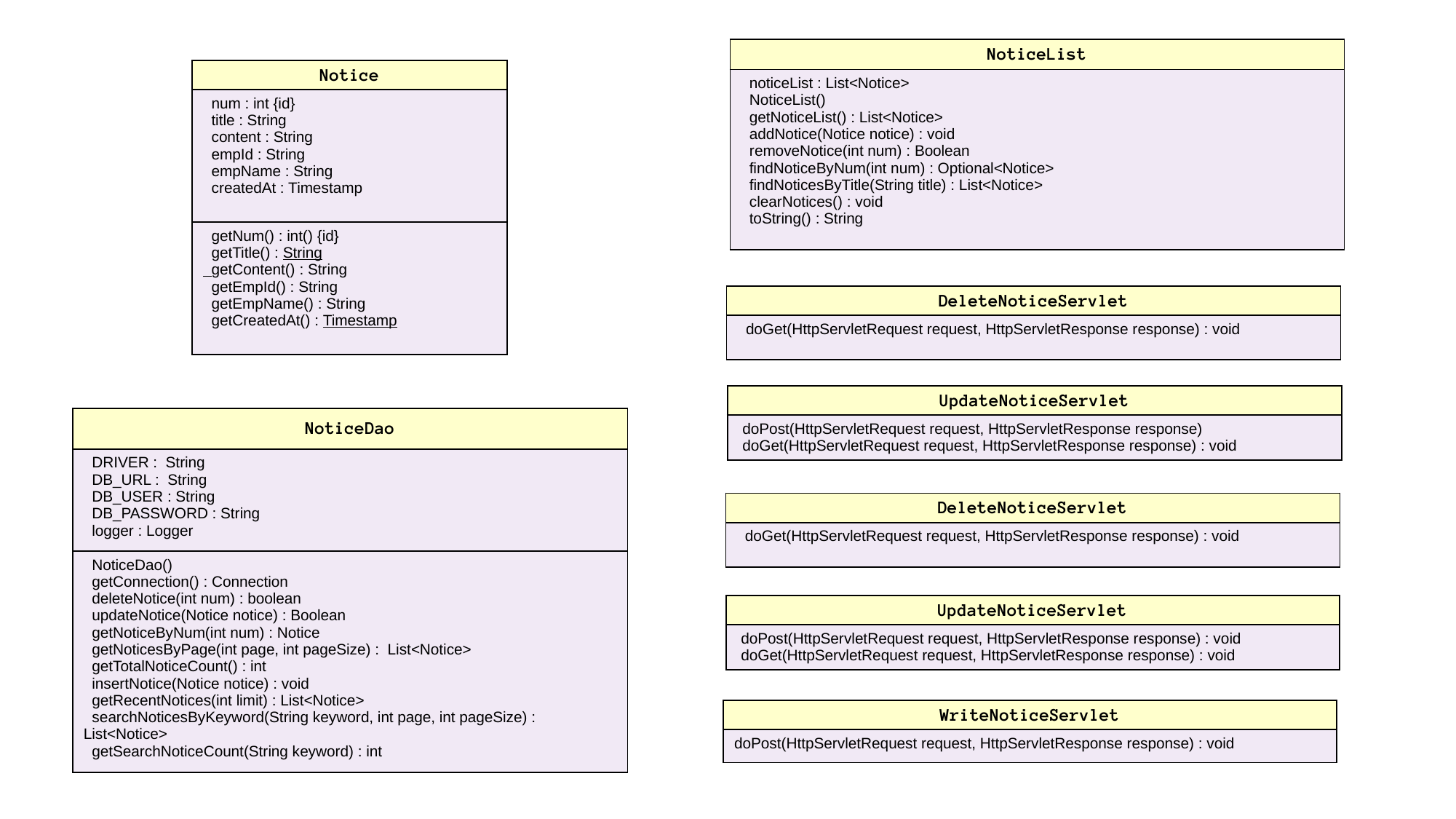

| NoticeList |
| --- |
| noticeList : List<Notice> NoticeList() getNoticeList() : List<Notice> addNotice(Notice notice) : void removeNotice(int num) : Boolean findNoticeByNum(int num) : Optional<Notice> findNoticesByTitle(String title) : List<Notice> clearNotices() : void toString() : String |
| Notice |
| --- |
| num : int {id} title : String content : String empId : String empName : String createdAt : Timestamp |
| getNum() : int() {id} getTitle() : String getContent() : String getEmpId() : String getEmpName() : String getCreatedAt() : Timestamp |
| DeleteNoticeServlet |
| --- |
| doGet(HttpServletRequest request, HttpServletResponse response) : void |
| UpdateNoticeServlet |
| --- |
| doPost(HttpServletRequest request, HttpServletResponse response) doGet(HttpServletRequest request, HttpServletResponse response) : void |
| NoticeDao |
| --- |
| DRIVER : String DB\_URL : String DB\_USER : String DB\_PASSWORD : String logger : Logger |
| NoticeDao() getConnection() : Connection deleteNotice(int num) : boolean updateNotice(Notice notice) : Boolean getNoticeByNum(int num) : Notice getNoticesByPage(int page, int pageSize) : List<Notice> getTotalNoticeCount() : int insertNotice(Notice notice) : void getRecentNotices(int limit) : List<Notice> searchNoticesByKeyword(String keyword, int page, int pageSize) : List<Notice> getSearchNoticeCount(String keyword) : int |
| DeleteNoticeServlet |
| --- |
| doGet(HttpServletRequest request, HttpServletResponse response) : void |
| UpdateNoticeServlet |
| --- |
| doPost(HttpServletRequest request, HttpServletResponse response) : void doGet(HttpServletRequest request, HttpServletResponse response) : void |
| WriteNoticeServlet |
| --- |
| doPost(HttpServletRequest request, HttpServletResponse response) : void |